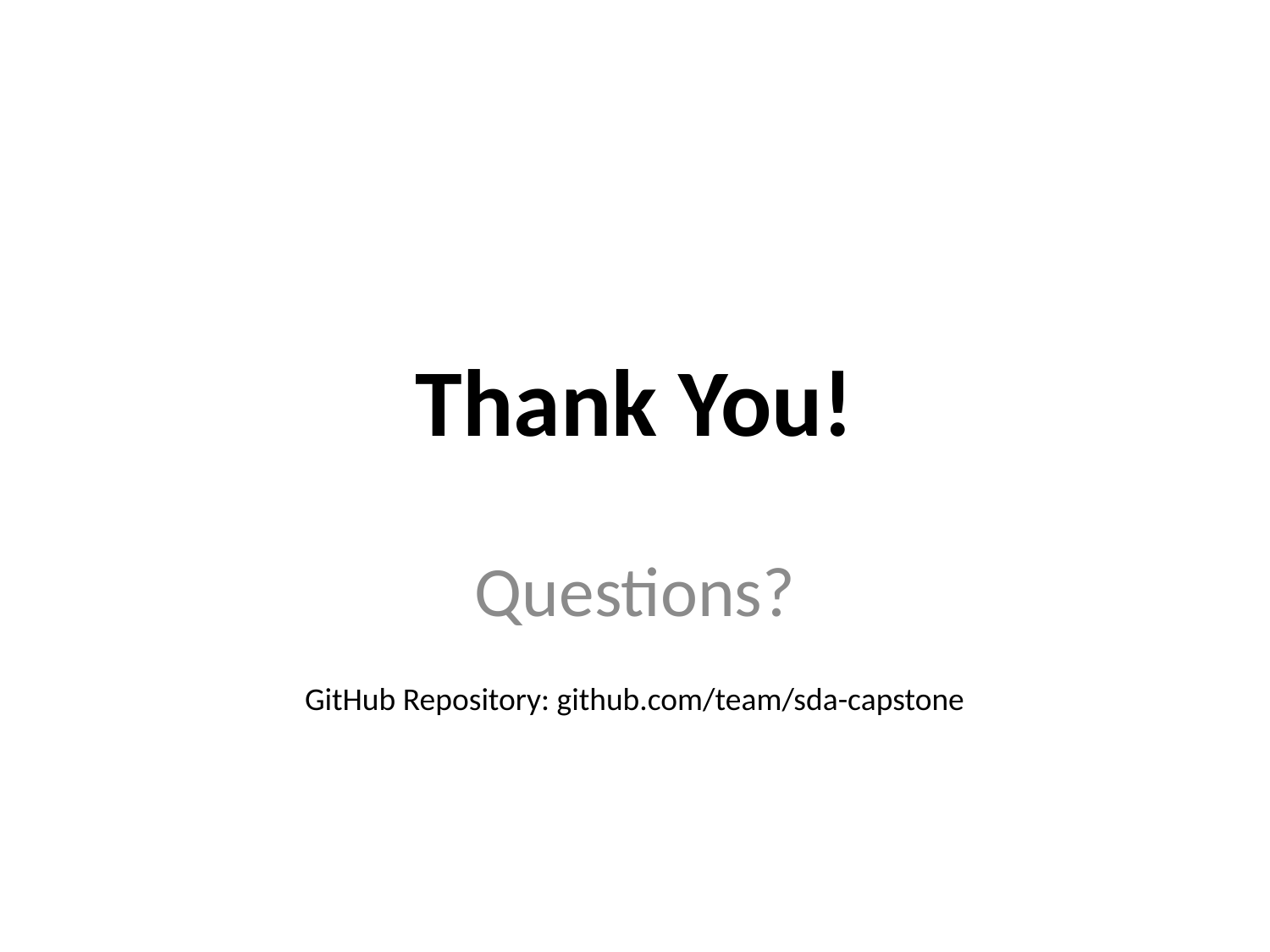

# Thank You!
Questions?

GitHub Repository: github.com/team/sda-capstone